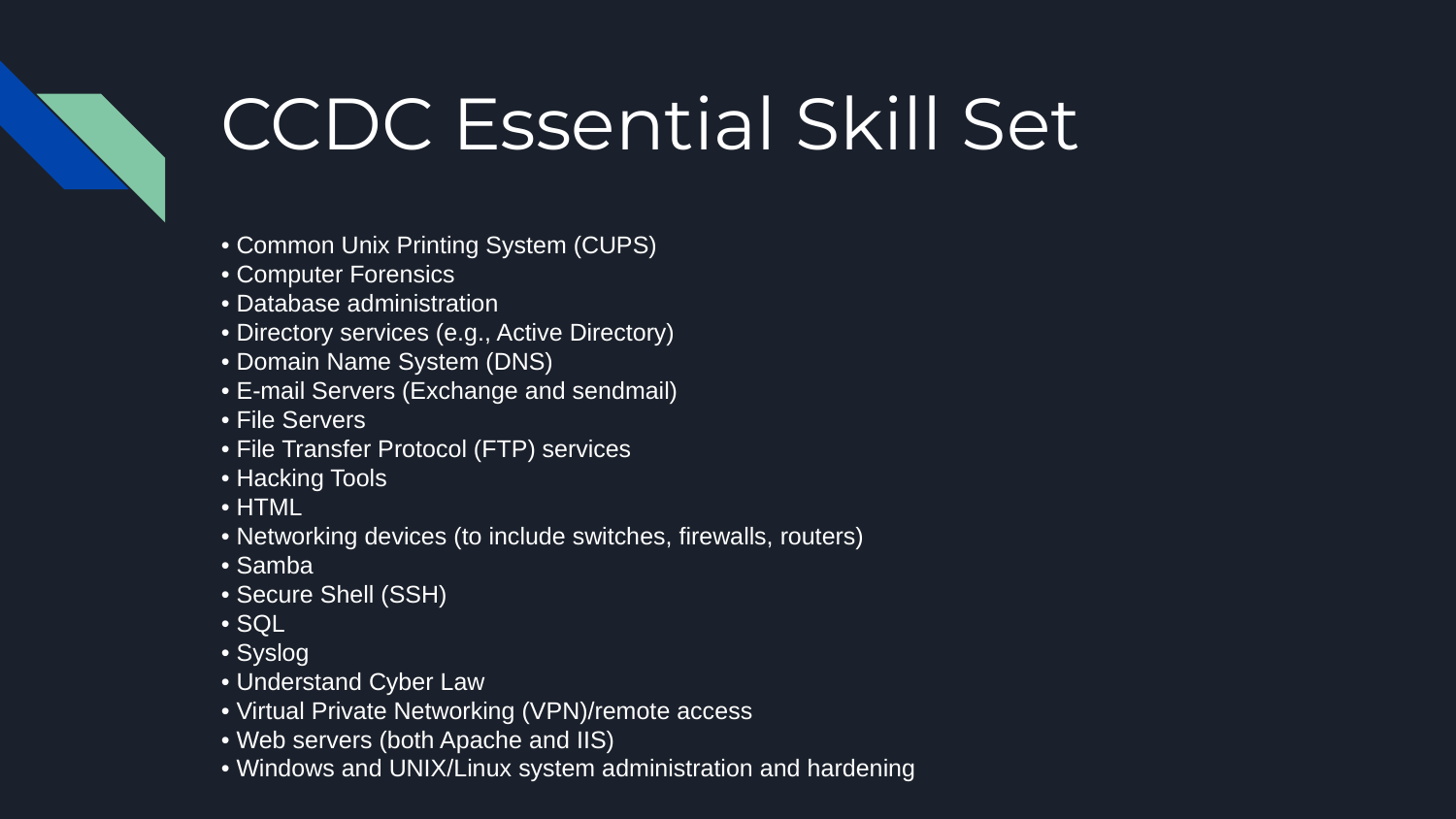

# CCDC Essential Skill Set
• Common Unix Printing System (CUPS)
• Computer Forensics
• Database administration
• Directory services (e.g., Active Directory)
• Domain Name System (DNS)
• E-mail Servers (Exchange and sendmail)
• File Servers
• File Transfer Protocol (FTP) services
• Hacking Tools
• HTML
• Networking devices (to include switches, firewalls, routers)
• Samba
• Secure Shell (SSH)
• SQL
• Syslog
• Understand Cyber Law
• Virtual Private Networking (VPN)/remote access
• Web servers (both Apache and IIS)
• Windows and UNIX/Linux system administration and hardening